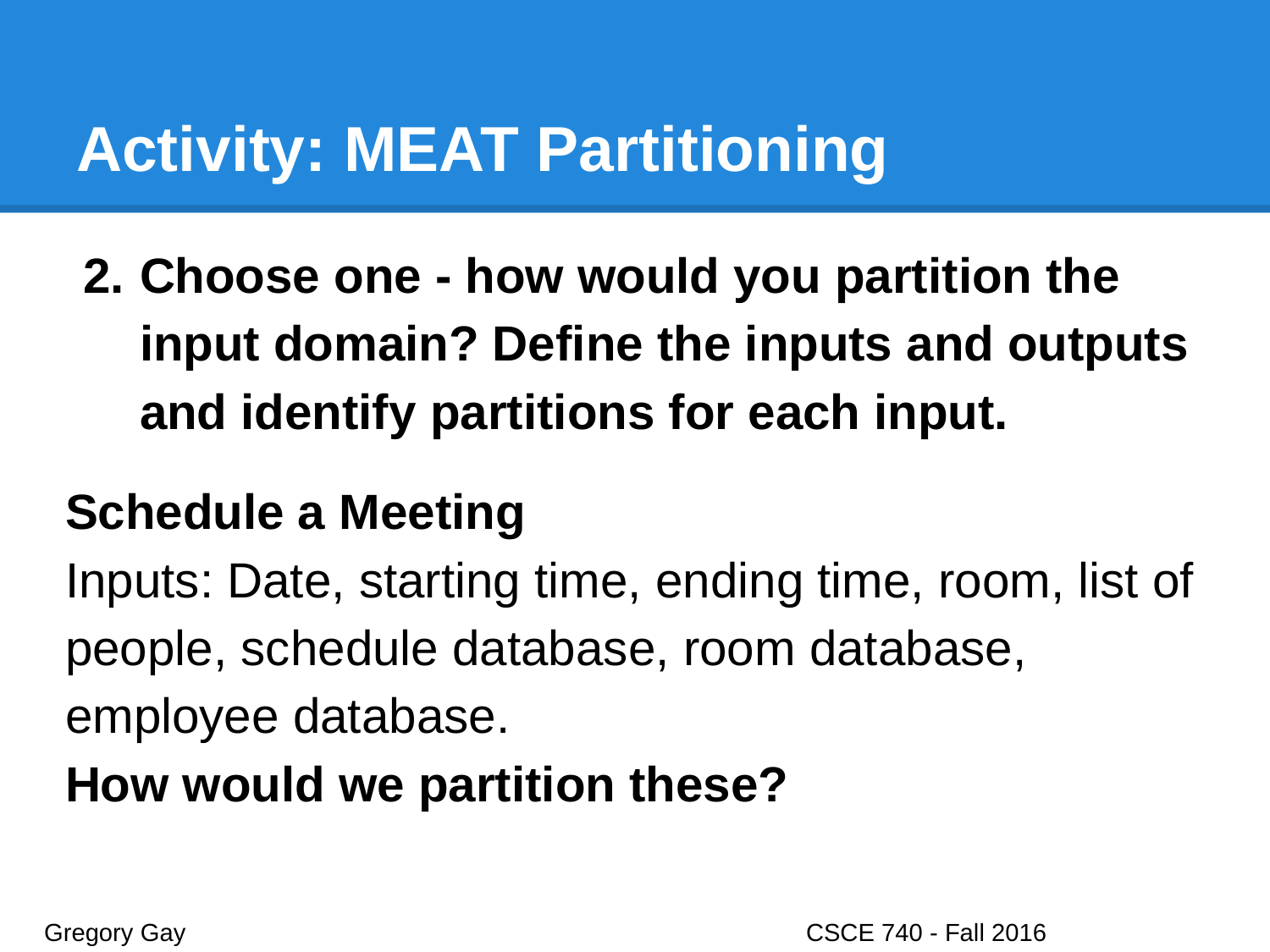

# Activity: MEAT Partitioning
Choose one - how would you partition the input domain? Define the inputs and outputs and identify partitions for each input.

Schedule a Meeting
Inputs: Date, starting time, ending time, room, list of people, schedule database, room database, employee database.
How would we partition these?
Gregory Gay					CSCE 740 - Fall 2016								37